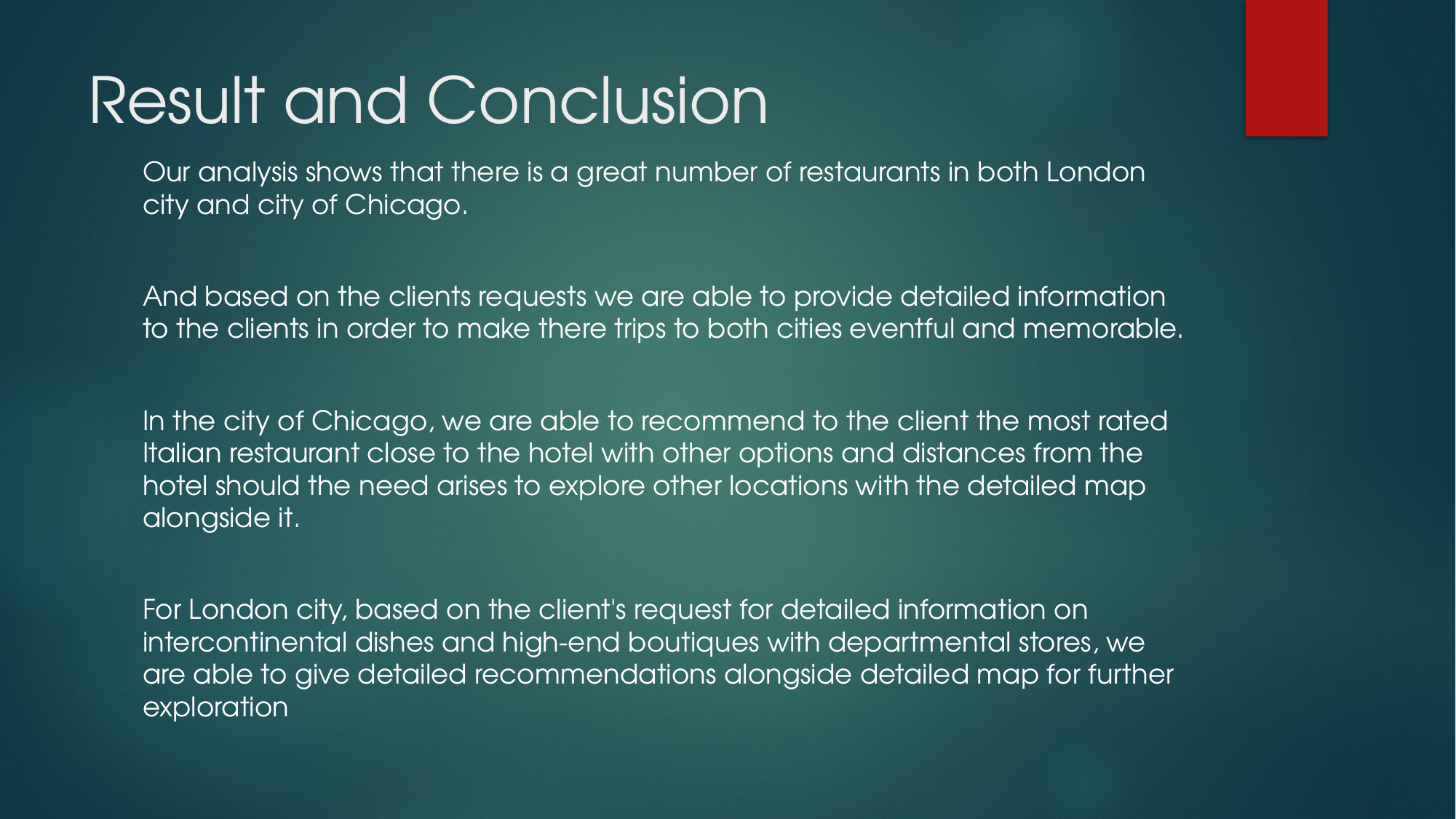

# Result and Conclusion
Our analysis shows that there is a great number of restaurants in both London city and city of Chicago.

And based on the clients requests we are able to provide detailed information to the clients in order to make there trips to both cities eventful and memorable.

In the city of Chicago, we are able to recommend to the client the most rated Italian restaurant close to the hotel with other options and distances from the hotel should the need arises to explore other locations with the detailed map alongside it.

For London city, based on the client's request for detailed information on intercontinental dishes and high-end boutiques with departmental stores, we are able to give detailed recommendations alongside detailed map for further exploration